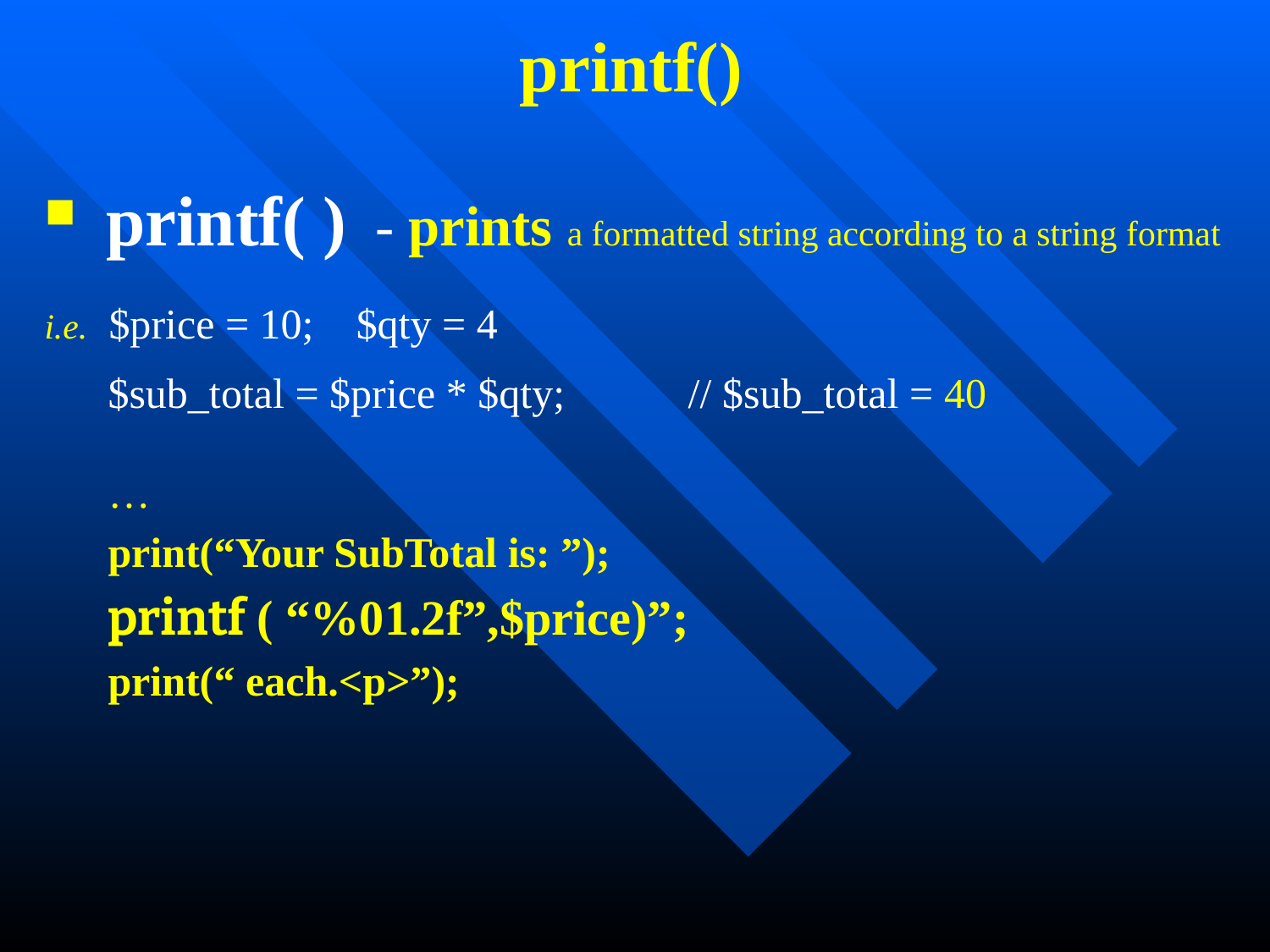

# printf()
 printf( )  - prints a formatted string according to a string format

i.e.  $price = 10;    $qty = 4
$sub_total = $price * $qty;          // $sub_total = 40

…
print(“Your SubTotal is: ”);
printf ( “%01.2f”,$price)”;
print(“ each.<p>”);